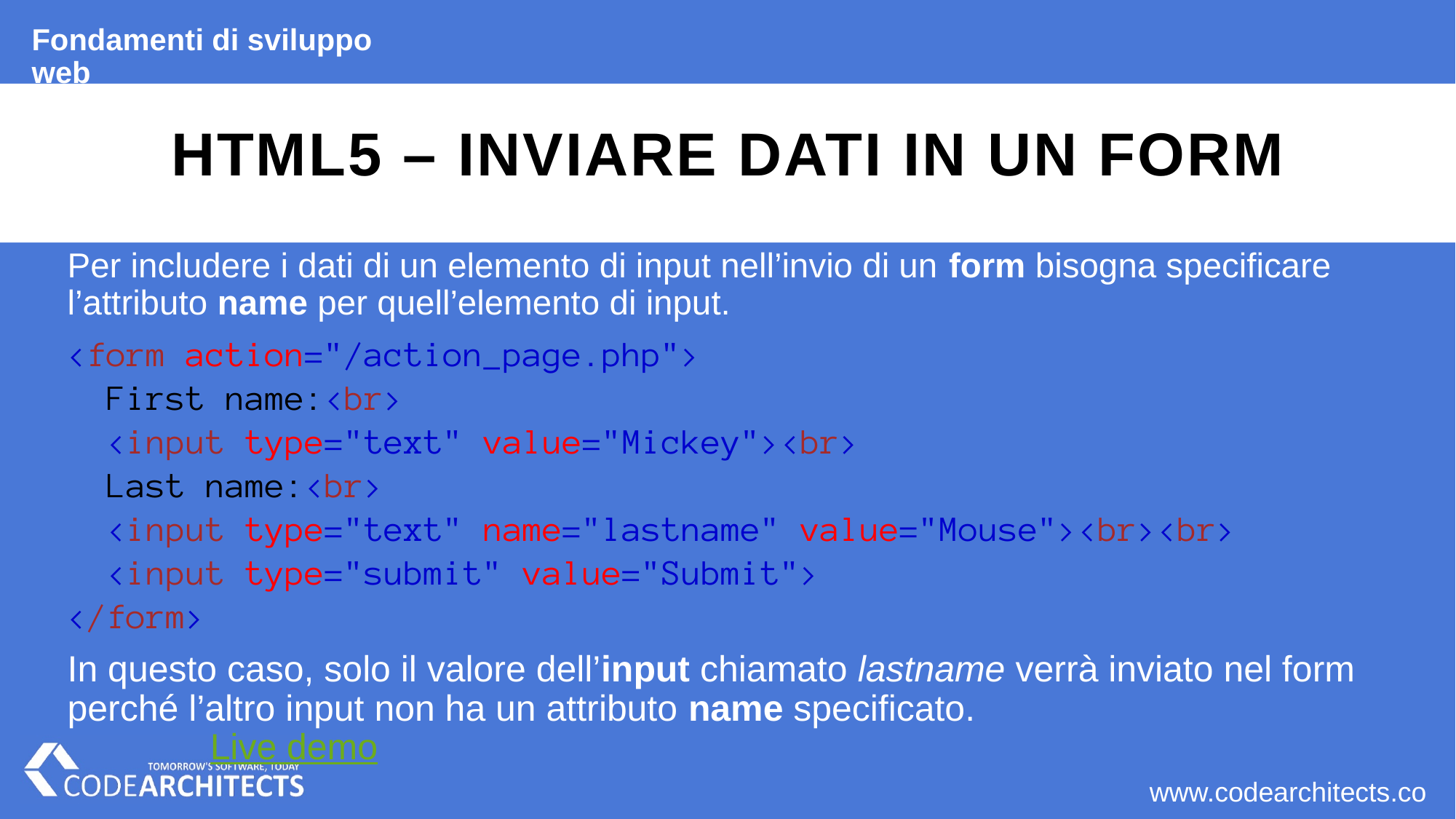

Fondamenti di sviluppo web

# HTML5 – inviare dati in un form
Per includere i dati di un elemento di input nell’invio di un form bisogna specificare l’attributo name per quell’elemento di input.
<form action="/action_page.php">
  First name:<br>
  <input type="text" value="Mickey"><br>
  Last name:<br>
  <input type="text" name="lastname" value="Mouse"><br><br>
  <input type="submit" value="Submit">
</form>
In questo caso, solo il valore dell’input chiamato lastname verrà inviato nel form perché l’altro input non ha un attributo name specificato.                                                        Live demo